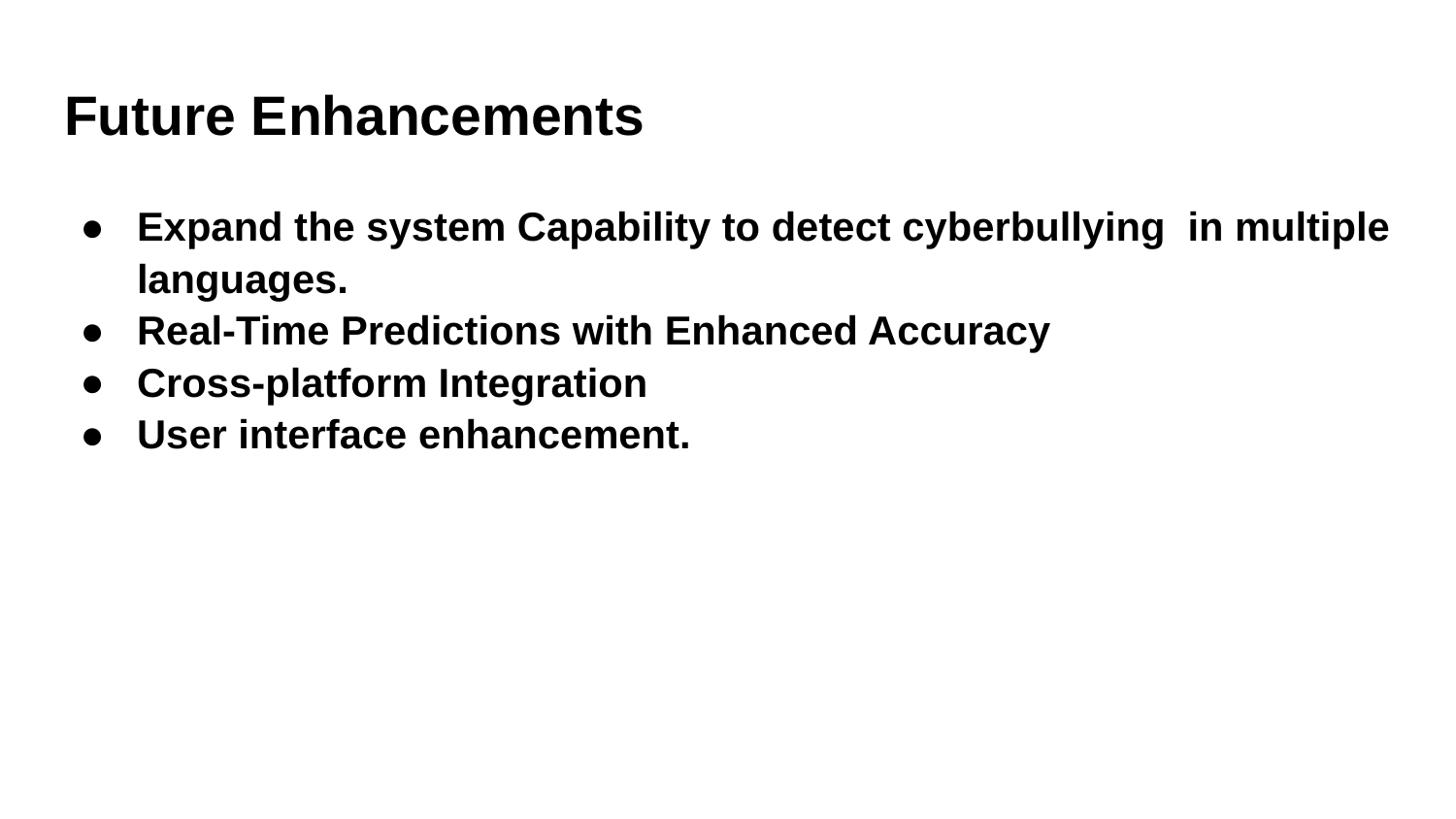

# Future Enhancements
Expand the system Capability to detect cyberbullying  in multiple languages.
Real-Time Predictions with Enhanced Accuracy
Cross-platform Integration
User interface enhancement.